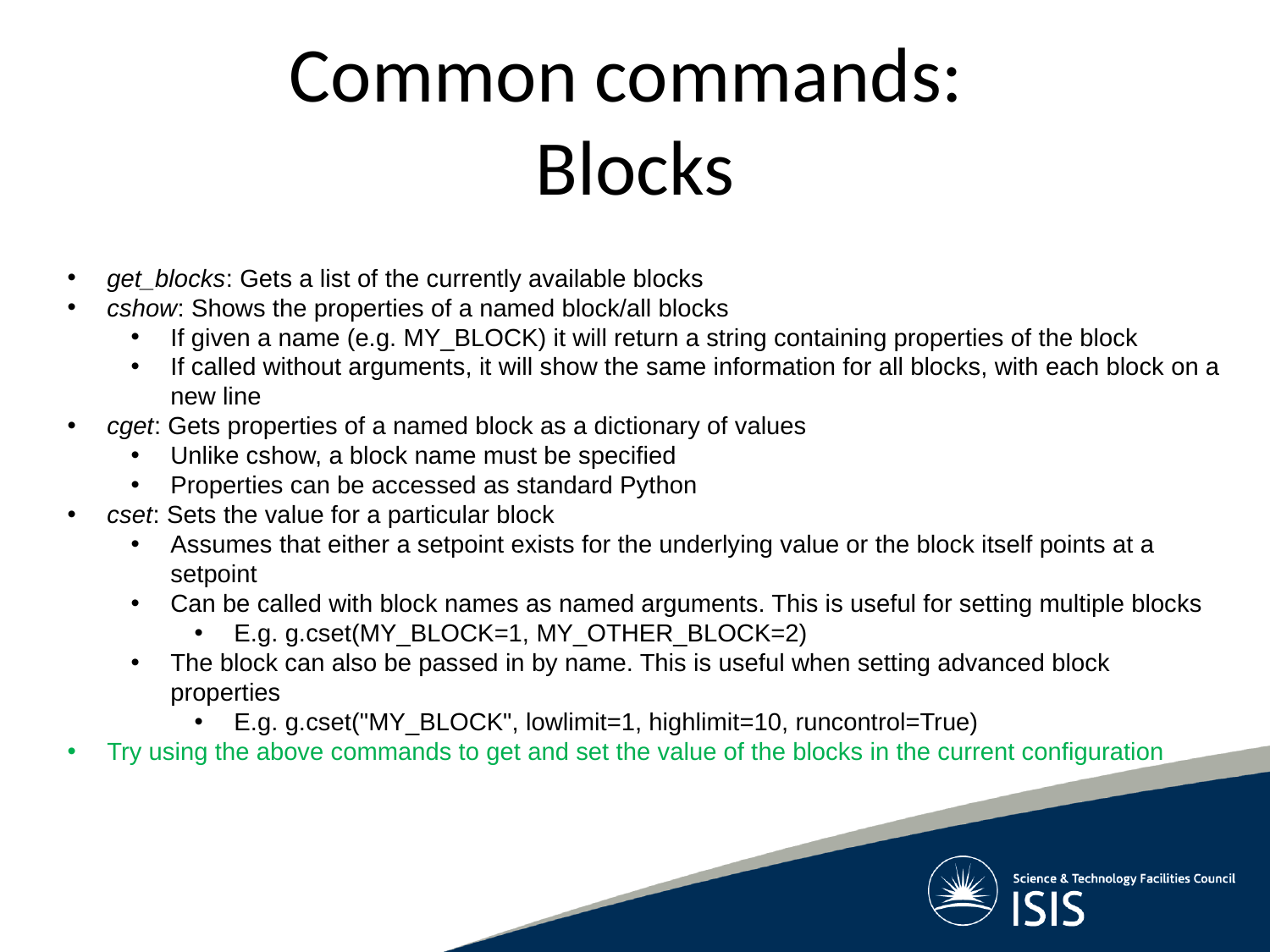

# Common commands: Blocks
get_blocks: Gets a list of the currently available blocks
cshow: Shows the properties of a named block/all blocks
If given a name (e.g. MY_BLOCK) it will return a string containing properties of the block
If called without arguments, it will show the same information for all blocks, with each block on a new line
cget: Gets properties of a named block as a dictionary of values
Unlike cshow, a block name must be specified
Properties can be accessed as standard Python
cset: Sets the value for a particular block
Assumes that either a setpoint exists for the underlying value or the block itself points at a setpoint
Can be called with block names as named arguments. This is useful for setting multiple blocks
E.g. g.cset(MY_BLOCK=1, MY_OTHER_BLOCK=2)
The block can also be passed in by name. This is useful when setting advanced block properties
E.g. g.cset("MY_BLOCK", lowlimit=1, highlimit=10, runcontrol=True)
Try using the above commands to get and set the value of the blocks in the current configuration